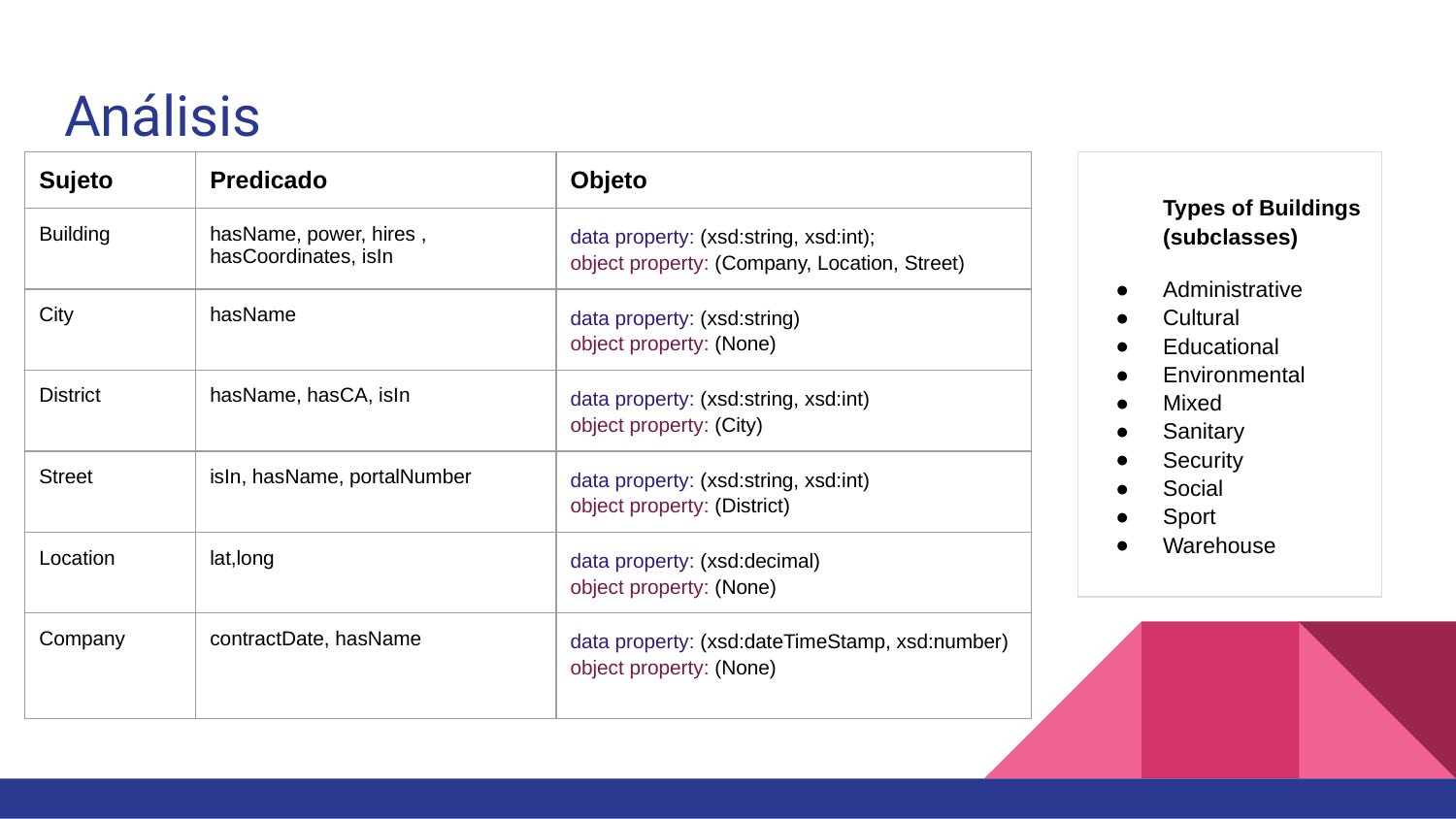

# Análisis
| Sujeto | Predicado | Objeto |
| --- | --- | --- |
| Building | hasName, power, hires , hasCoordinates, isIn | data property: (xsd:string, xsd:int); object property: (Company, Location, Street) |
| City | hasName | data property: (xsd:string) object property: (None) |
| District | hasName, hasCA, isIn | data property: (xsd:string, xsd:int) object property: (City) |
| Street | isIn, hasName, portalNumber | data property: (xsd:string, xsd:int) object property: (District) |
| Location | lat,long | data property: (xsd:decimal) object property: (None) |
| Company | contractDate, hasName | data property: (xsd:dateTimeStamp, xsd:number) object property: (None) |
| Types of Buildings (subclasses) Administrative Cultural Educational Environmental Mixed Sanitary Security Social Sport Warehouse |
| --- |